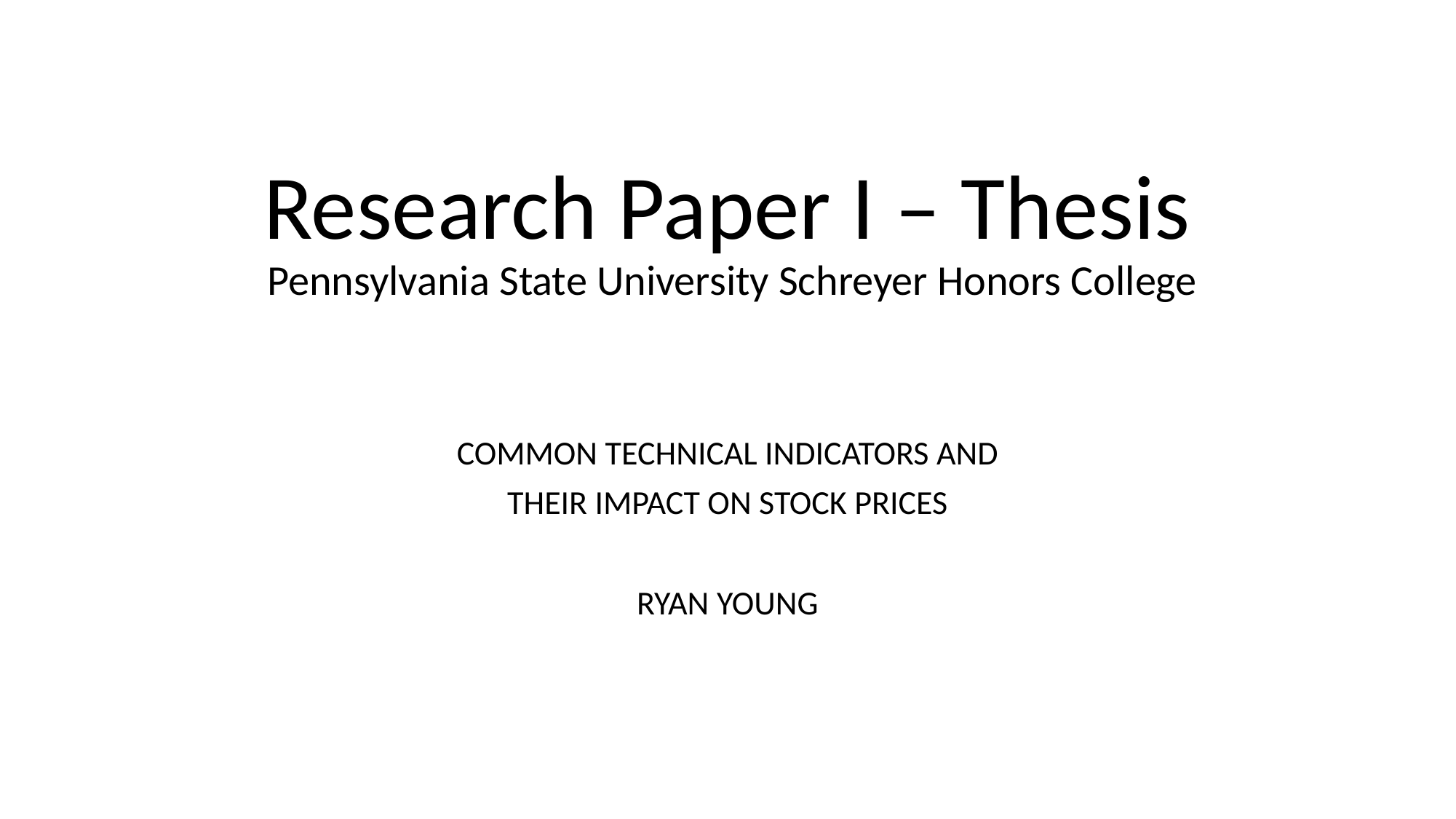

# Research Paper I – Thesis Pennsylvania State University Schreyer Honors College
COMMON TECHNICAL INDICATORS AND
THEIR IMPACT ON STOCK PRICES

RYAN YOUNG